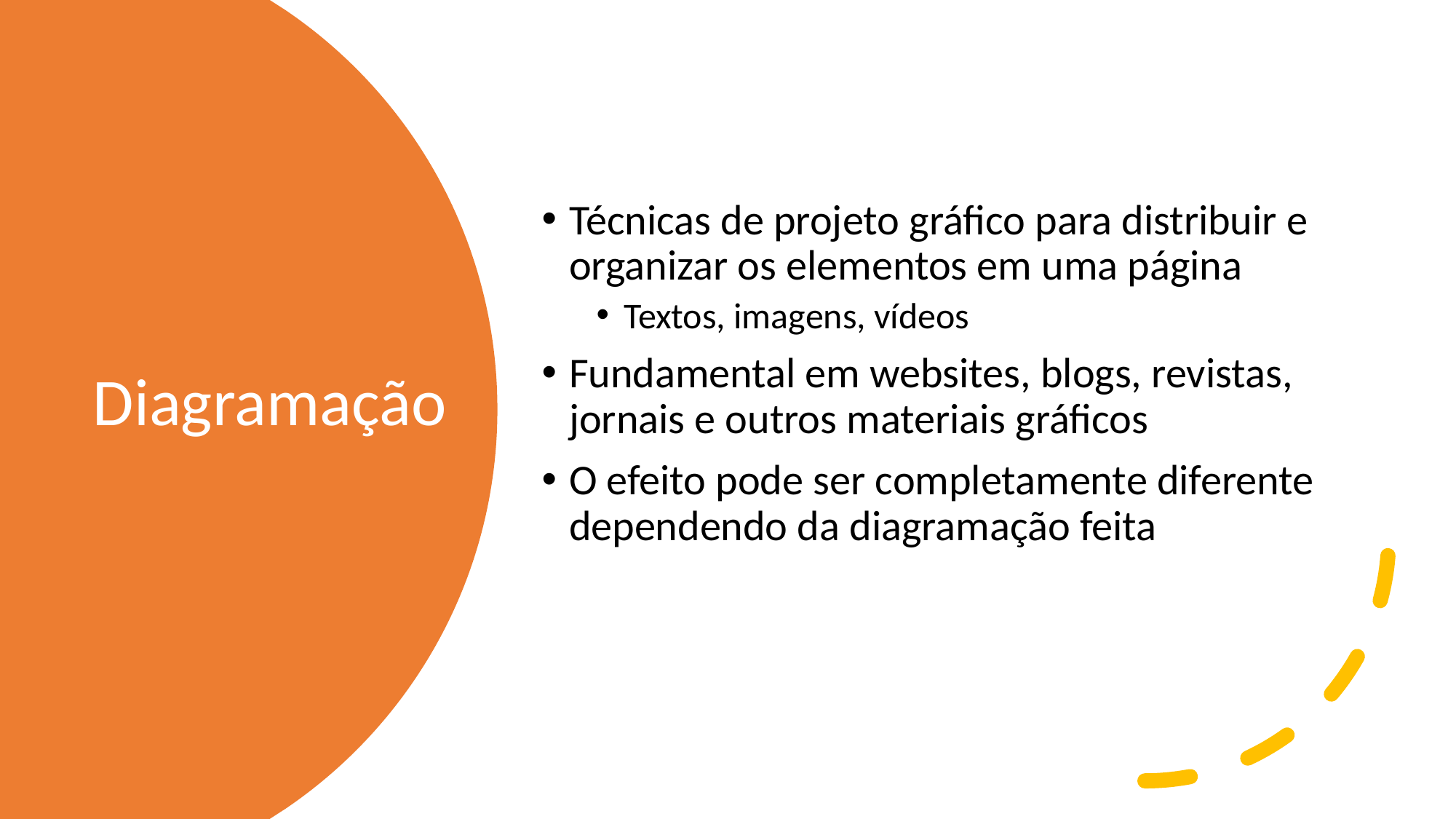

Técnicas de projeto gráfico para distribuir e organizar os elementos em uma página
Textos, imagens, vídeos
Fundamental em websites, blogs, revistas, jornais e outros materiais gráficos
O efeito pode ser completamente diferente dependendo da diagramação feita

# Diagramação